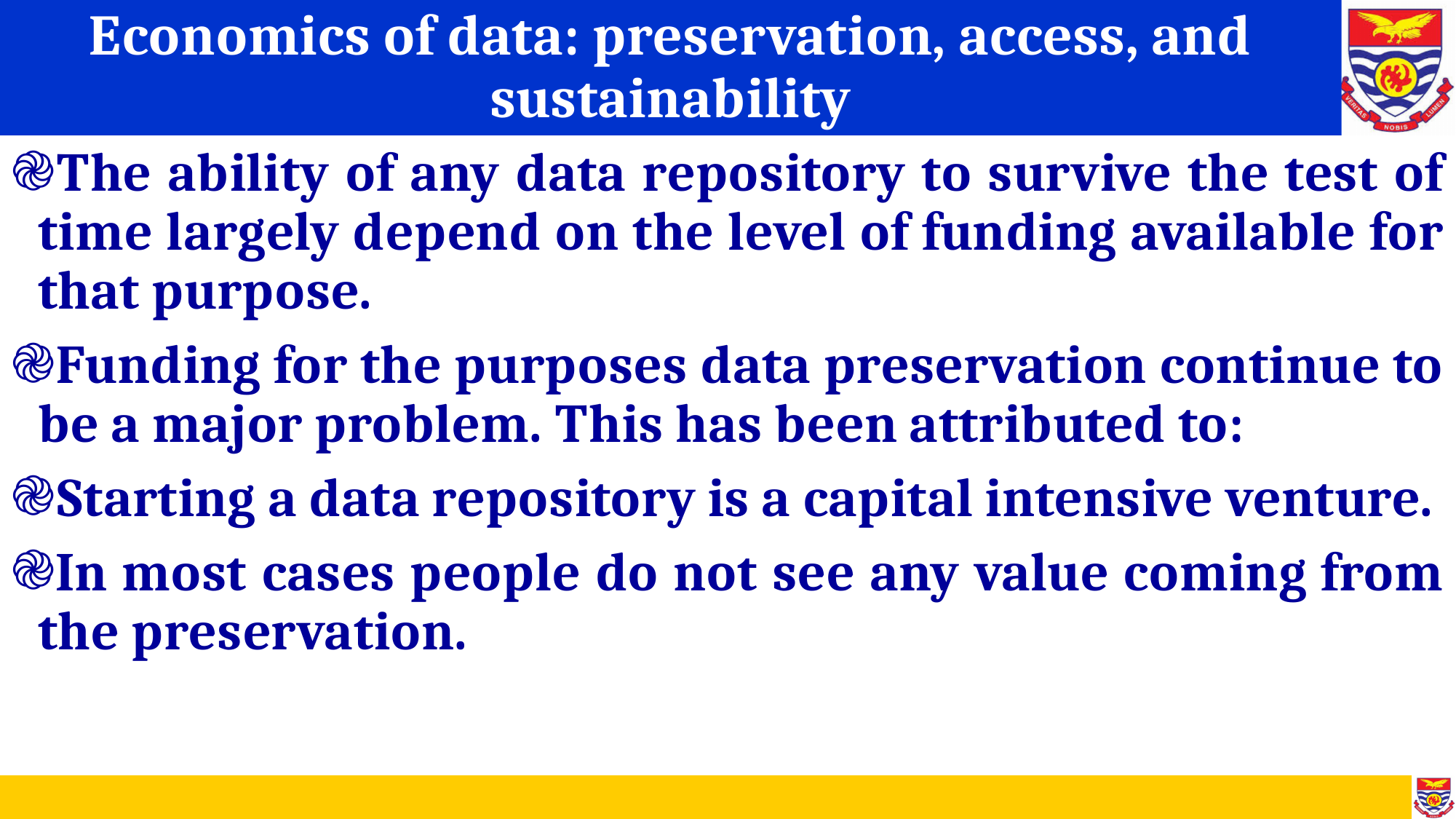

# Economics of data: preservation, access, and sustainability
The ability of any data repository to survive the test of time largely depend on the level of funding available for that purpose.
Funding for the purposes data preservation continue to be a major problem. This has been attributed to:
Starting a data repository is a capital intensive venture.
In most cases people do not see any value coming from the preservation.